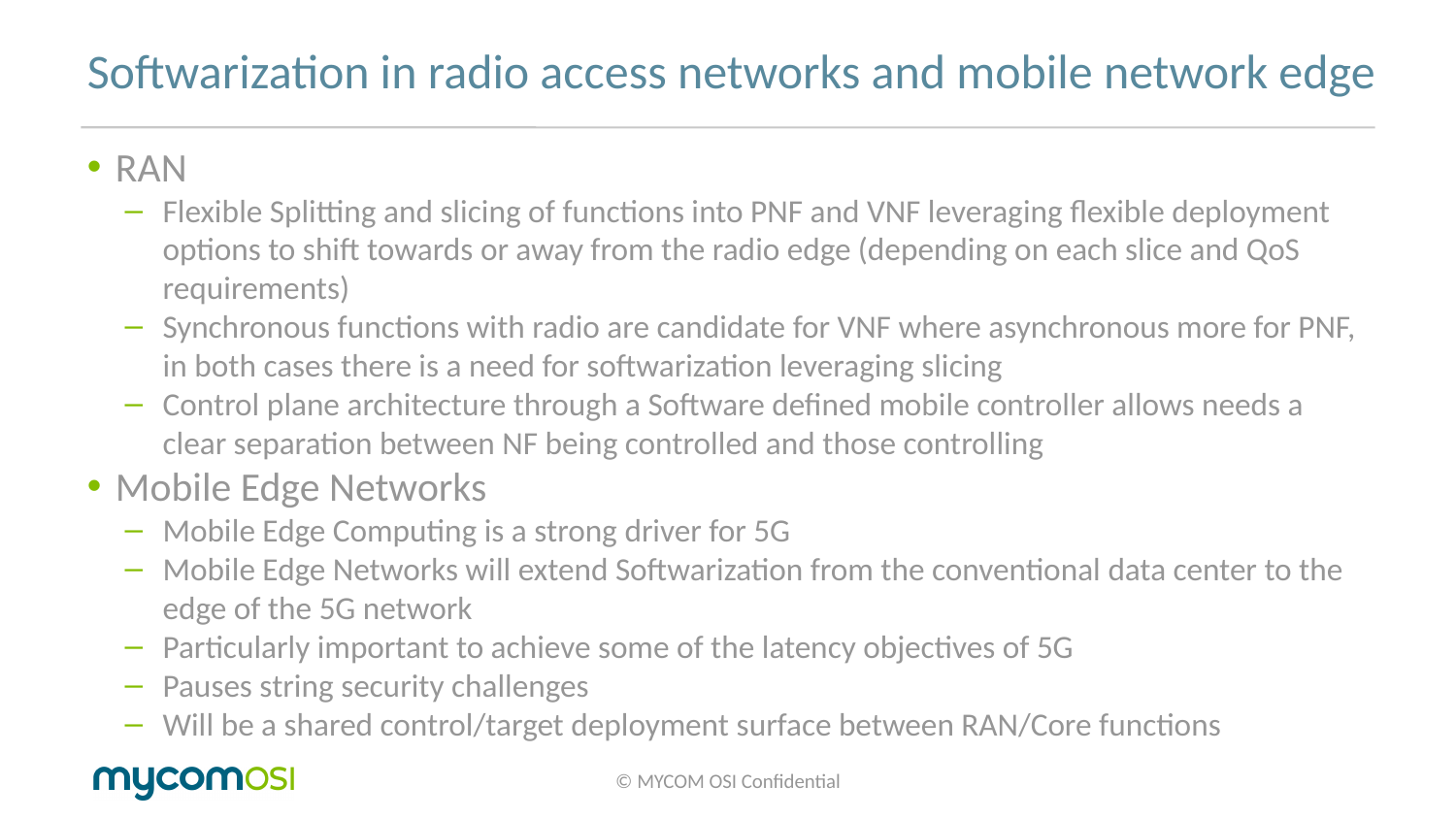

# Softwarization in radio access networks and mobile network edge
RAN
Flexible Splitting and slicing of functions into PNF and VNF leveraging flexible deployment options to shift towards or away from the radio edge (depending on each slice and QoS requirements)
Synchronous functions with radio are candidate for VNF where asynchronous more for PNF, in both cases there is a need for softwarization leveraging slicing
Control plane architecture through a Software defined mobile controller allows needs a clear separation between NF being controlled and those controlling
Mobile Edge Networks
Mobile Edge Computing is a strong driver for 5G
Mobile Edge Networks will extend Softwarization from the conventional data center to the edge of the 5G network
Particularly important to achieve some of the latency objectives of 5G
Pauses string security challenges
Will be a shared control/target deployment surface between RAN/Core functions